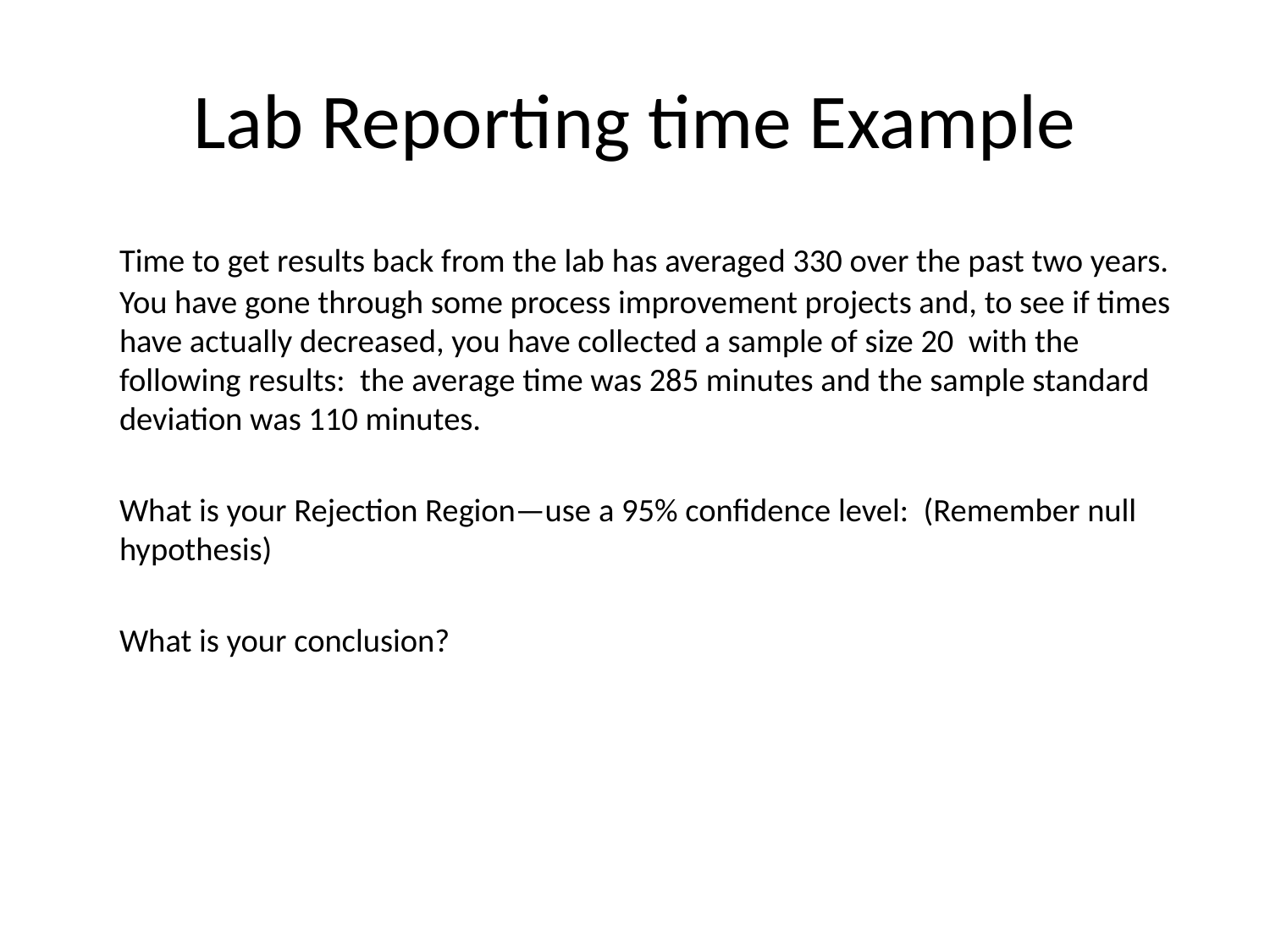

# Lab Reporting time Example
	Time to get results back from the lab has averaged 330 over the past two years.  You have gone through some process improvement projects and, to see if times have actually decreased, you have collected a sample of size 20  with the following results:  the average time was 285 minutes and the sample standard deviation was 110 minutes.

	What is your Rejection Region—use a 95% confidence level:  (Remember null hypothesis)

	What is your conclusion?